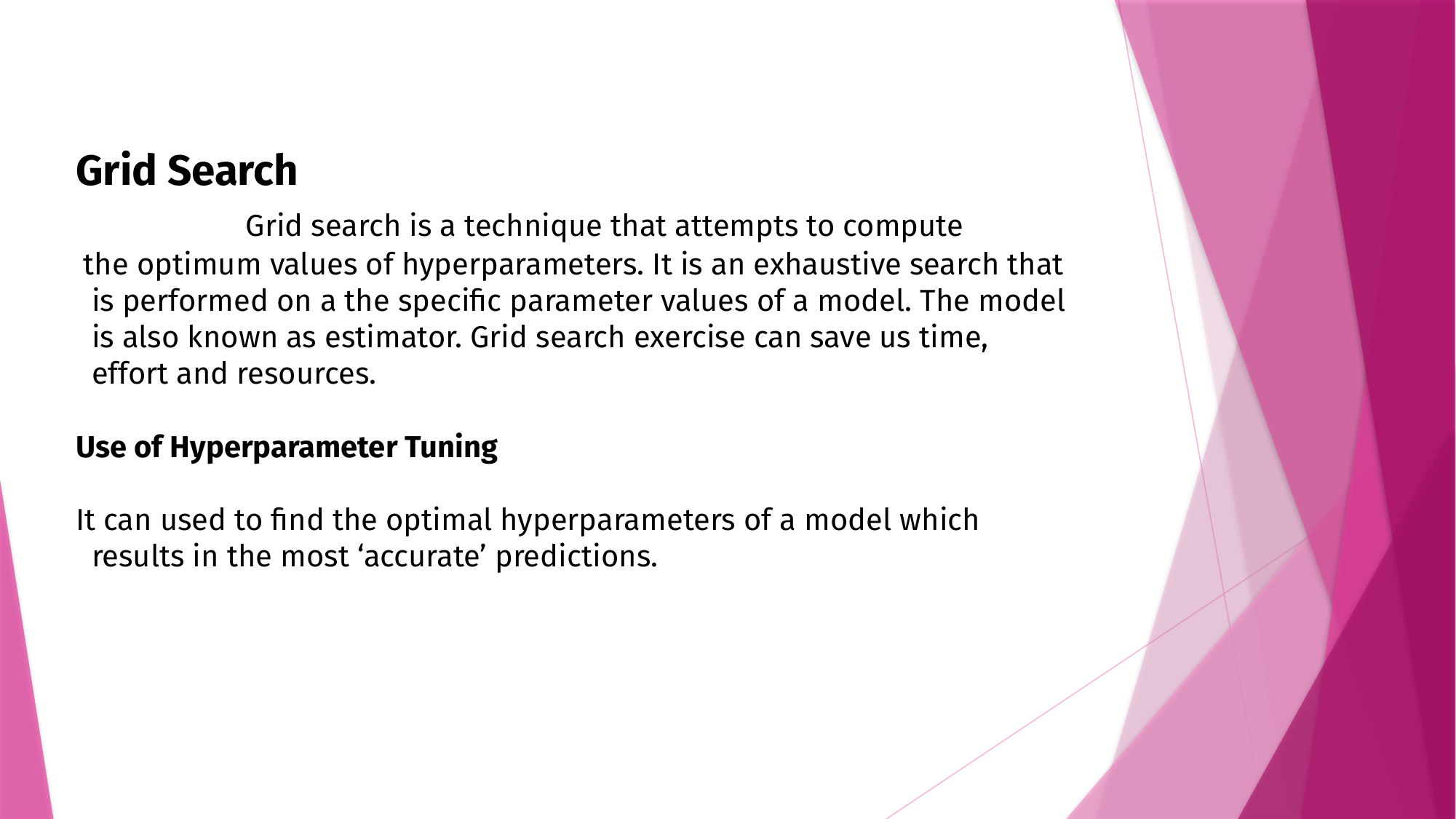

Grid Search
                 Grid search is a technique that attempts to compute
 the optimum values of hyperparameters. It is an exhaustive search that
  is performed on a the specific parameter values of a model. The model
  is also known as estimator. Grid search exercise can save us time,
  effort and resources.

Use of Hyperparameter Tuning

It can used to find the optimal hyperparameters of a model which
  results in the most ‘accurate’ predictions.